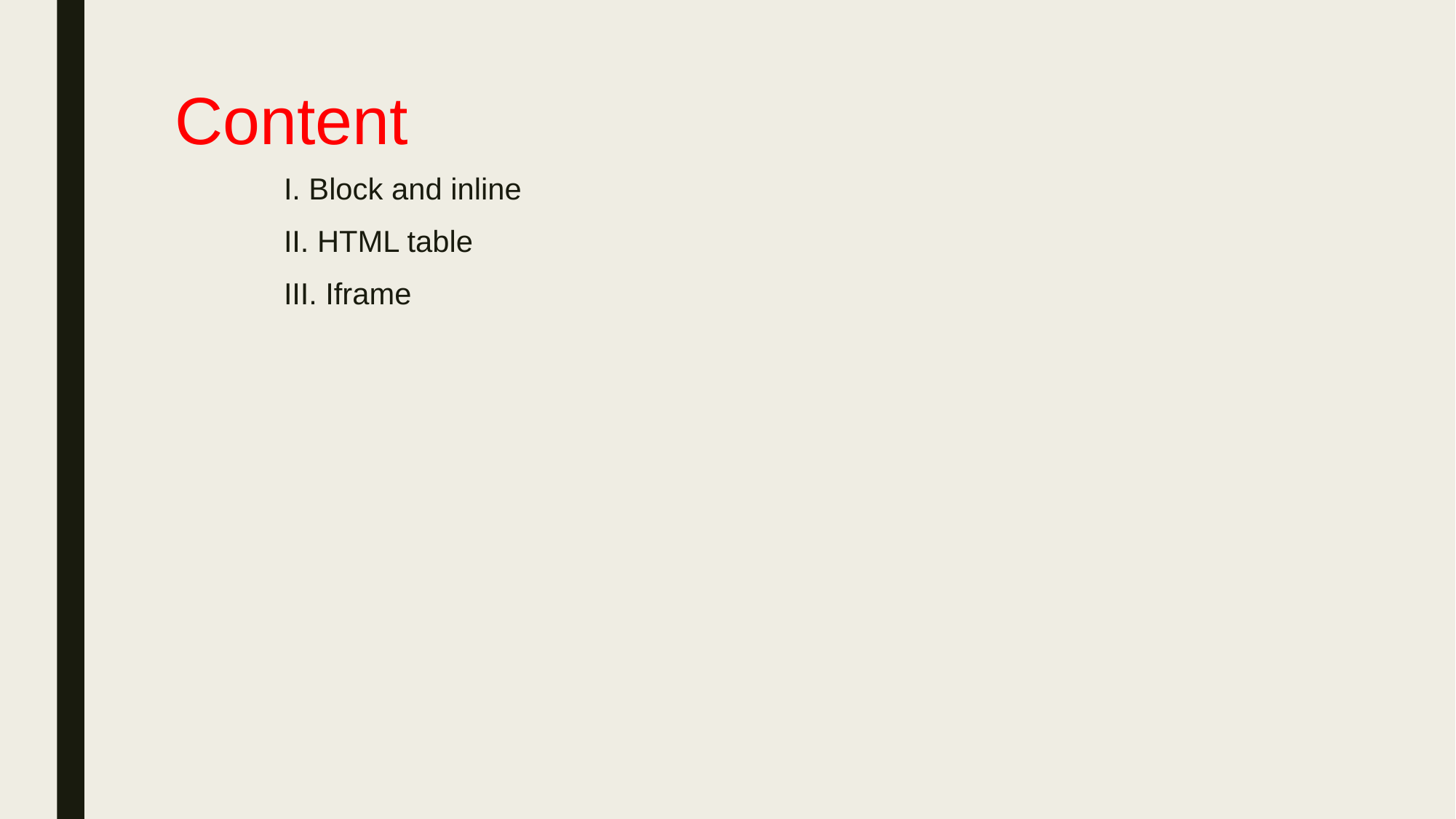

# Content
	I. Block and inline
	II. HTML table
	III. Iframe